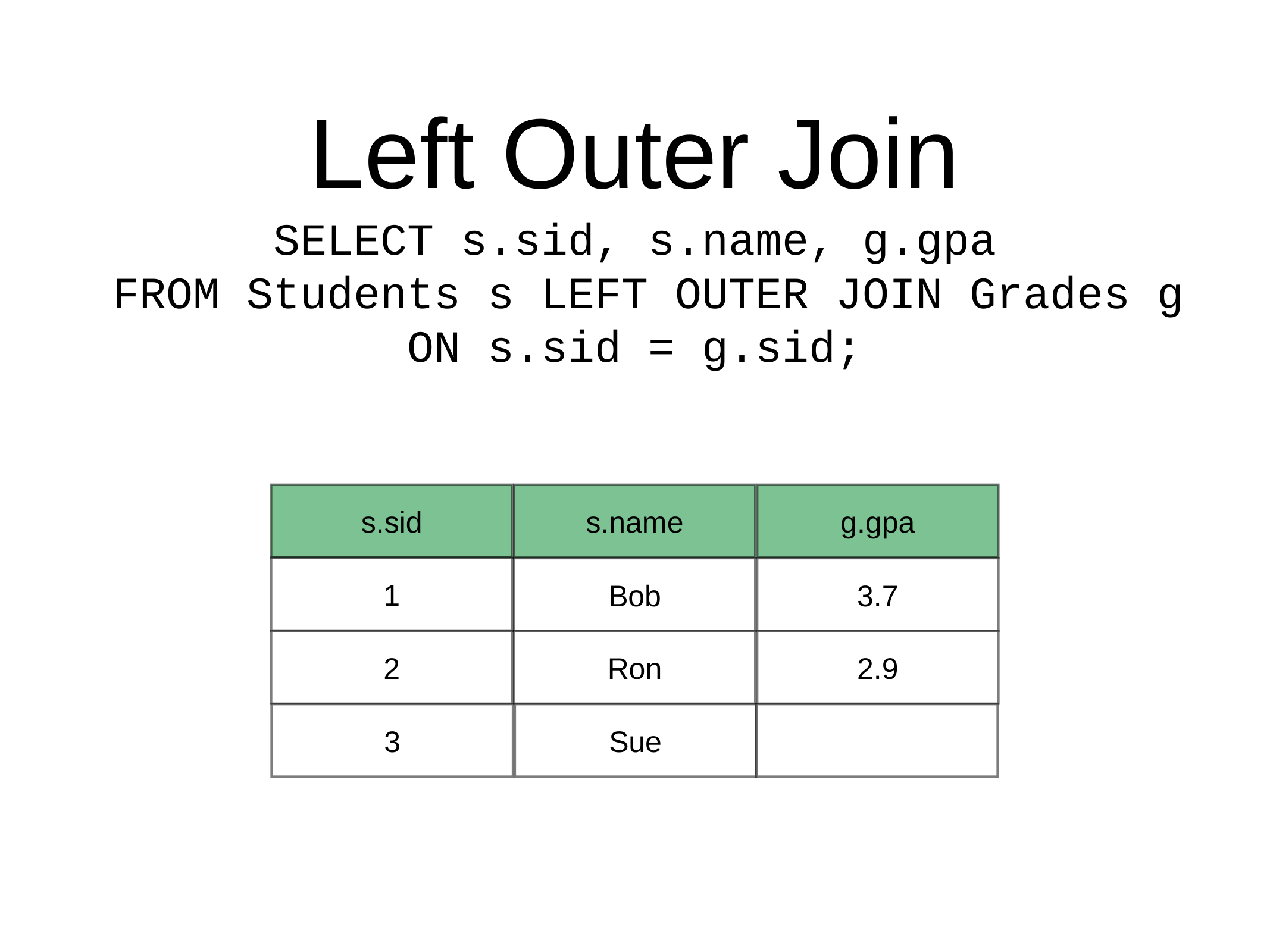

# Left Outer Join
SELECT s.sid, s.name, g.gpa
 FROM Students s LEFT OUTER JOIN Grades g
 ON s.sid = g.sid;
s.sid
s.name
g.gpa
1
Bob
3.7
2
Ron
2.9
3
Sue